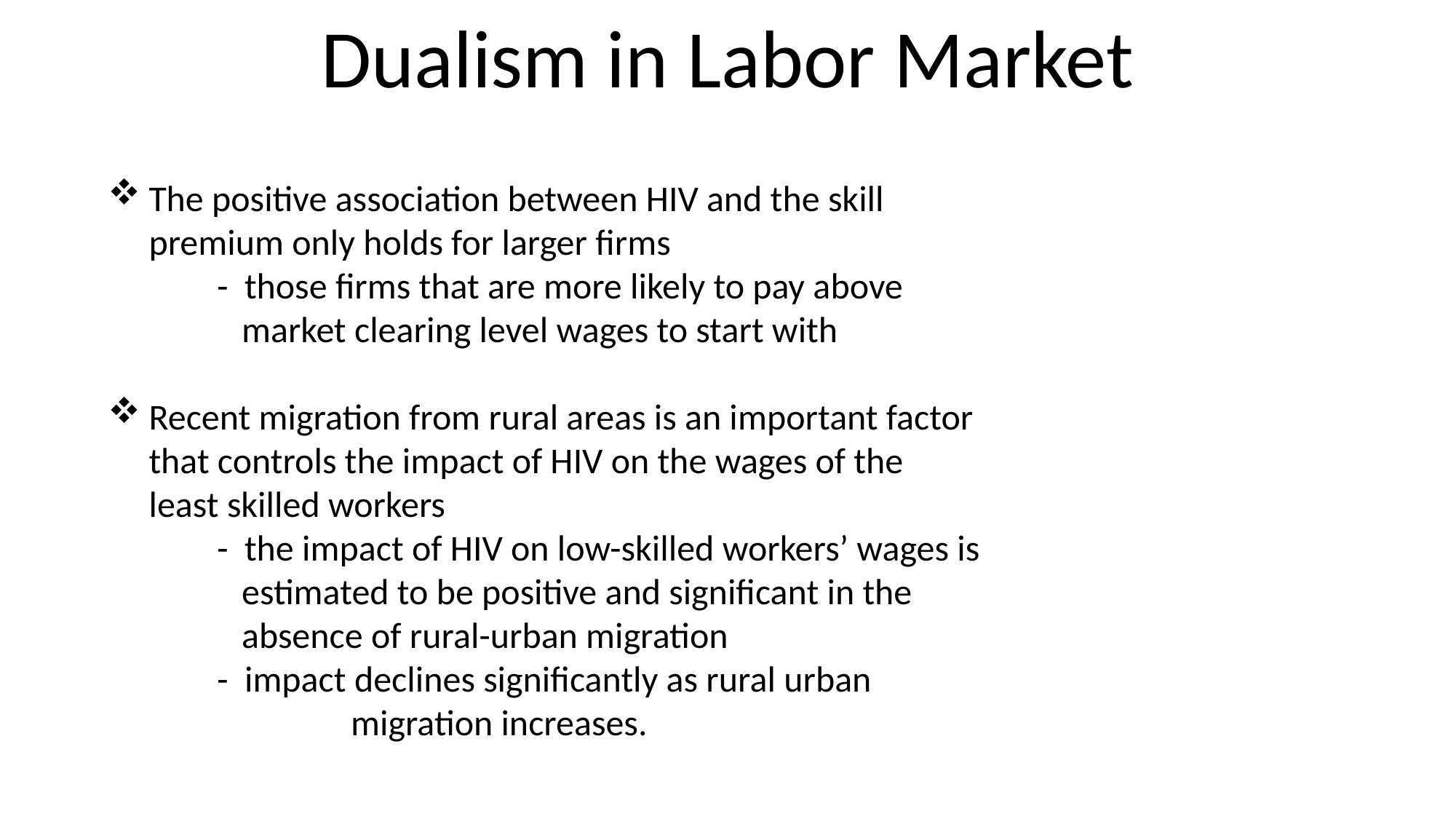

Dualism in Labor Market
The positive association between HIV and the skill premium only holds for larger firms
	-  those firms that are more likely to pay above 	   market clearing level wages to start with

Recent migration from rural areas is an important factor that controls the impact of HIV on the wages of the least skilled workers
	-  the impact of HIV on low-skilled workers’ wages is 	   estimated to be positive and significant in the 	   absence of rural-urban migration
	-  impact declines significantly as rural urban 	   	   migration increases.